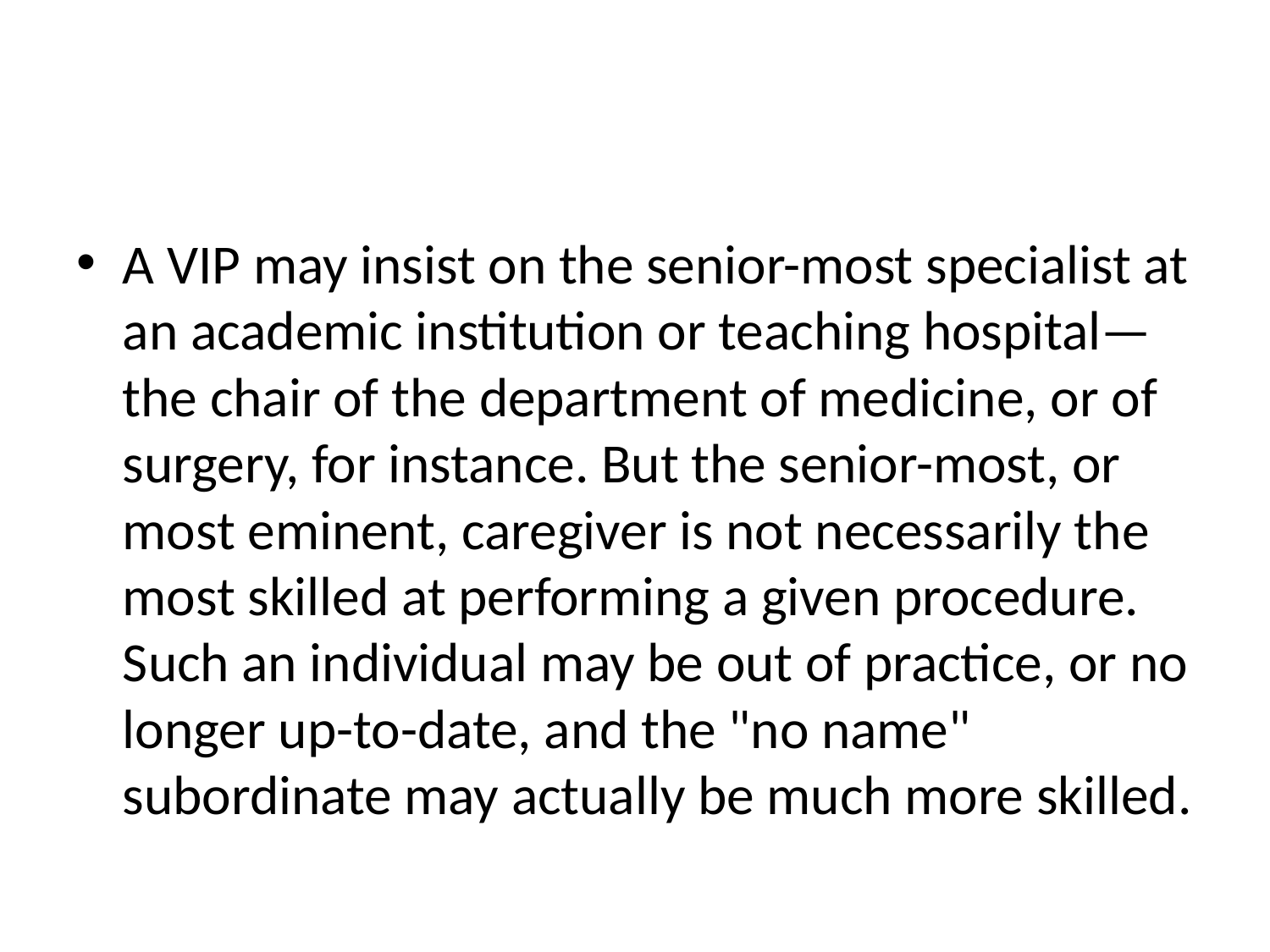

A VIP may insist on the senior-most specialist at an academic institution or teaching hospital—the chair of the department of medicine, or of surgery, for instance. But the senior-most, or most eminent, caregiver is not necessarily the most skilled at performing a given procedure. Such an individual may be out of practice, or no longer up-to-date, and the "no name" subordinate may actually be much more skilled.